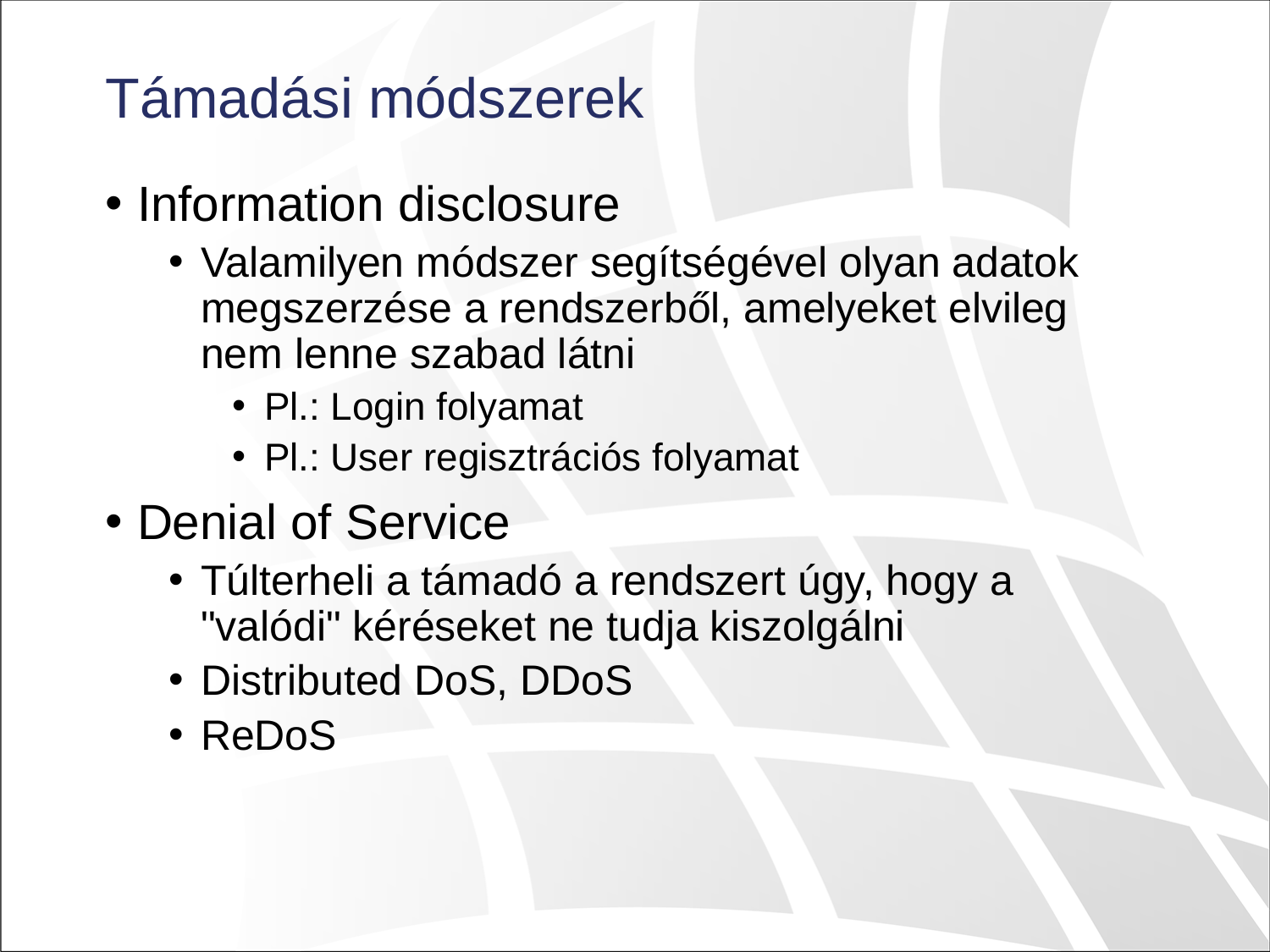

# Támadási módszerek
Information disclosure
Valamilyen módszer segítségével olyan adatok megszerzése a rendszerből, amelyeket elvileg nem lenne szabad látni
Pl.: Login folyamat
Pl.: User regisztrációs folyamat
Denial of Service
Túlterheli a támadó a rendszert úgy, hogy a "valódi" kéréseket ne tudja kiszolgálni
Distributed DoS, DDoS
ReDoS